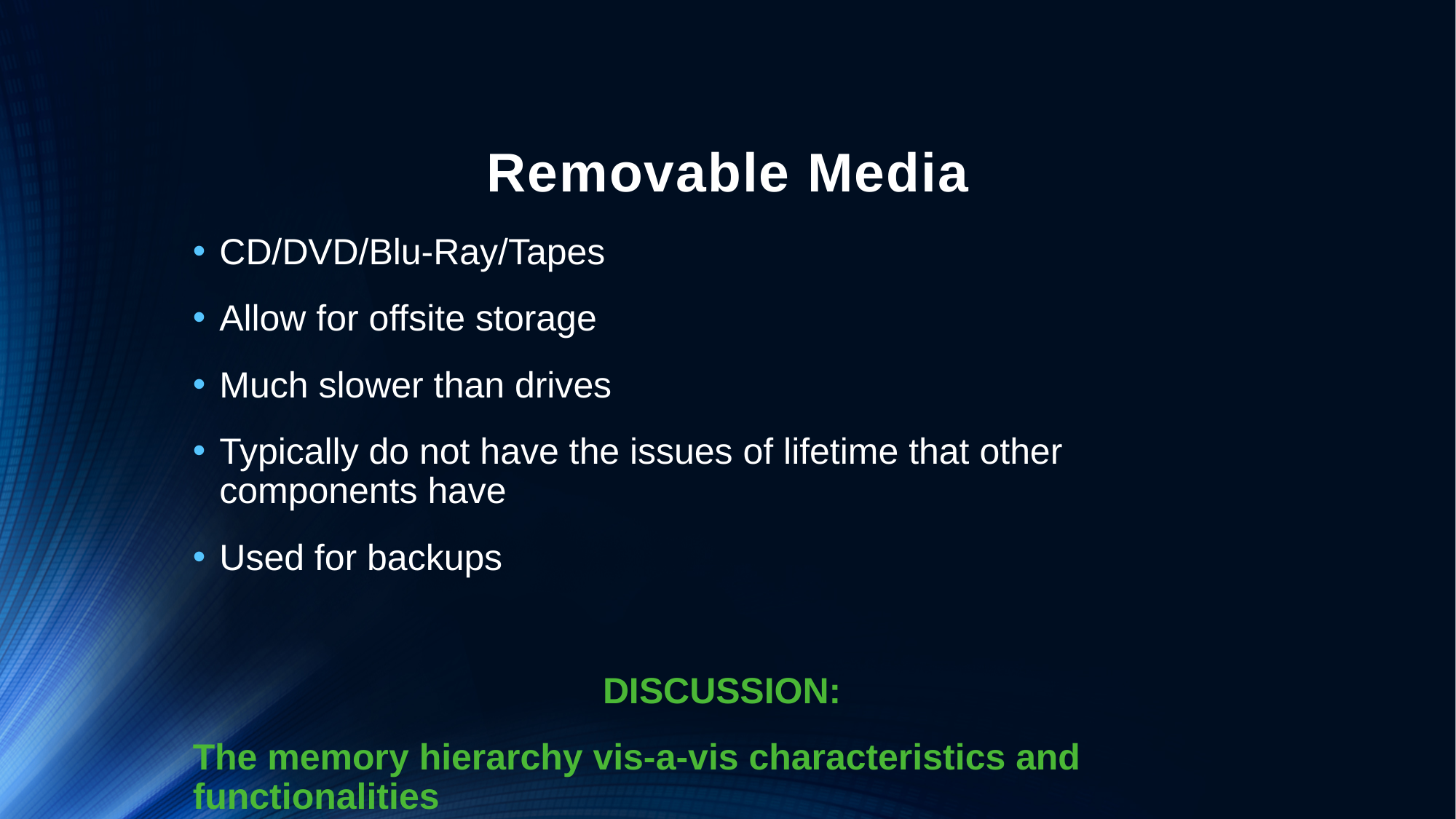

# Removable Media
CD/DVD/Blu-Ray/Tapes
Allow for offsite storage
Much slower than drives
Typically do not have the issues of lifetime that other components have
Used for backups

DISCUSSION:
The memory hierarchy vis-a-vis characteristics and functionalities